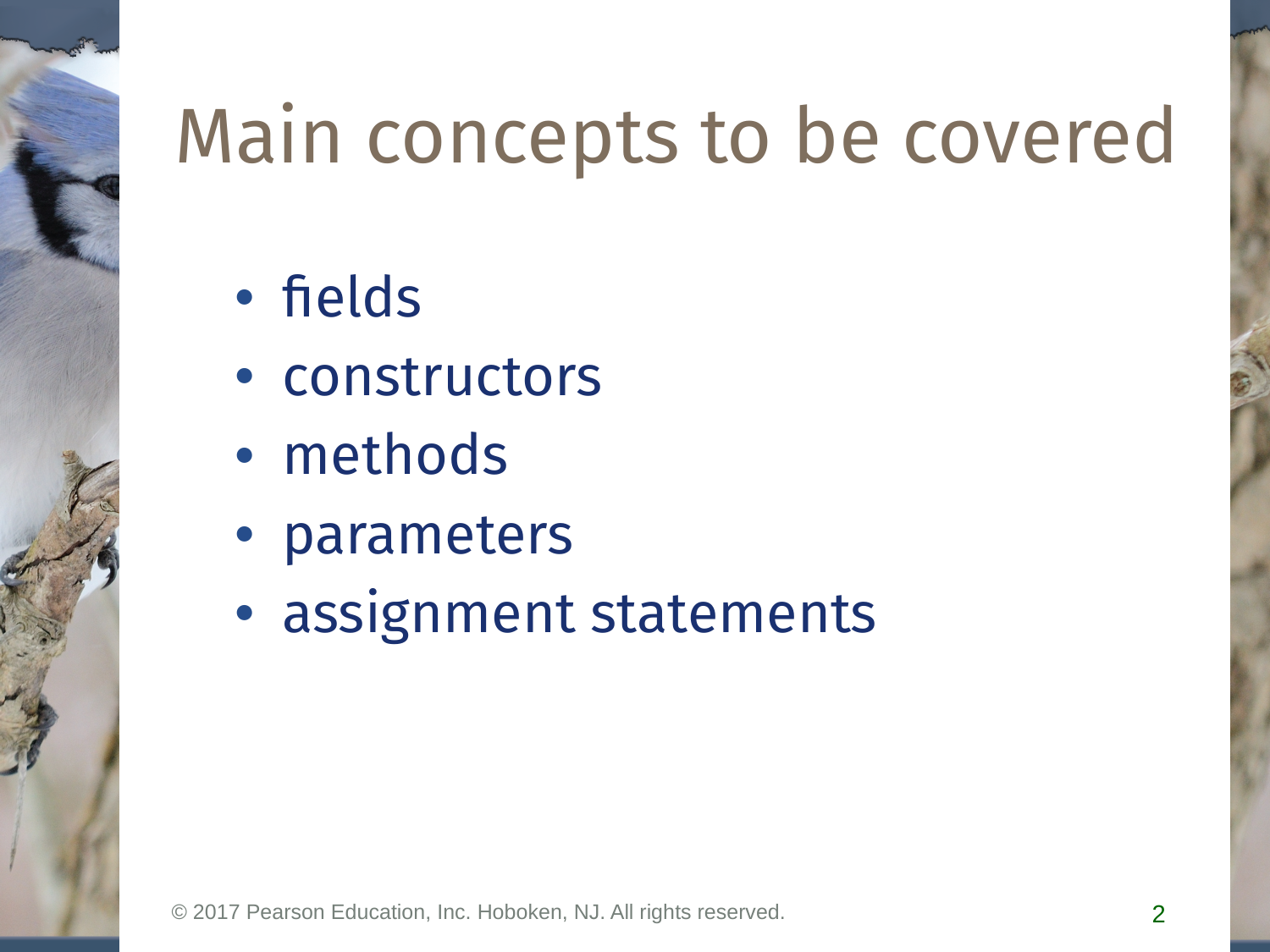

# Main concepts to be covered
fields
constructors
methods
parameters
assignment statements

© 2017 Pearson Education, Inc. Hoboken, NJ. All rights reserved.